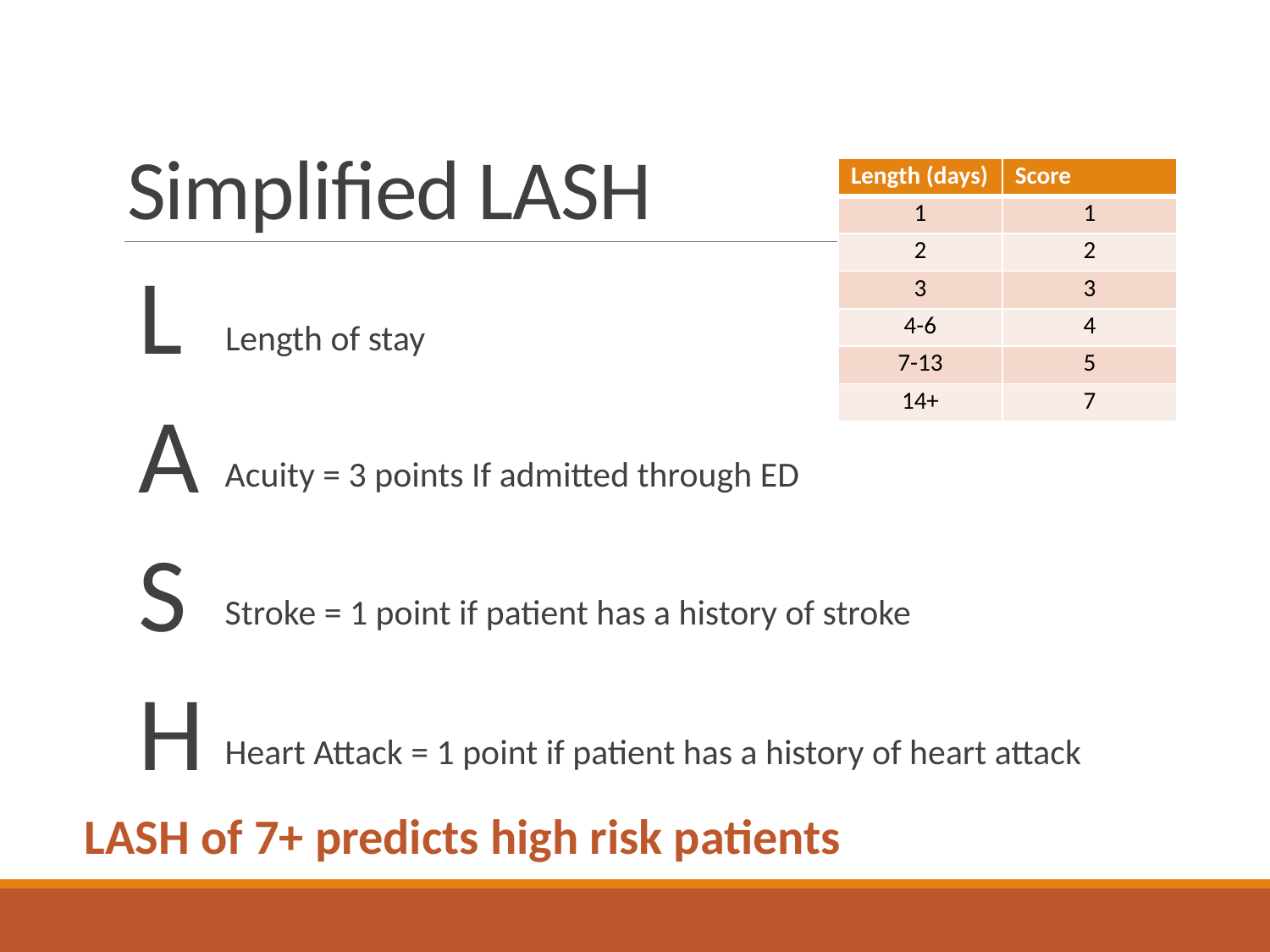

# Simplified LASH
| Length (days) | Score |
| --- | --- |
| 1 | 1 |
| 2 | 2 |
| 3 | 3 |
| 4-6 | 4 |
| 7-13 | 5 |
| 14+ | 7 |
L
A
S
H

Length of stay
Acuity = 3 points If admitted through ED
Stroke = 1 point if patient has a history of stroke
Heart Attack = 1 point if patient has a history of heart attack
LASH of 7+ predicts high risk patients